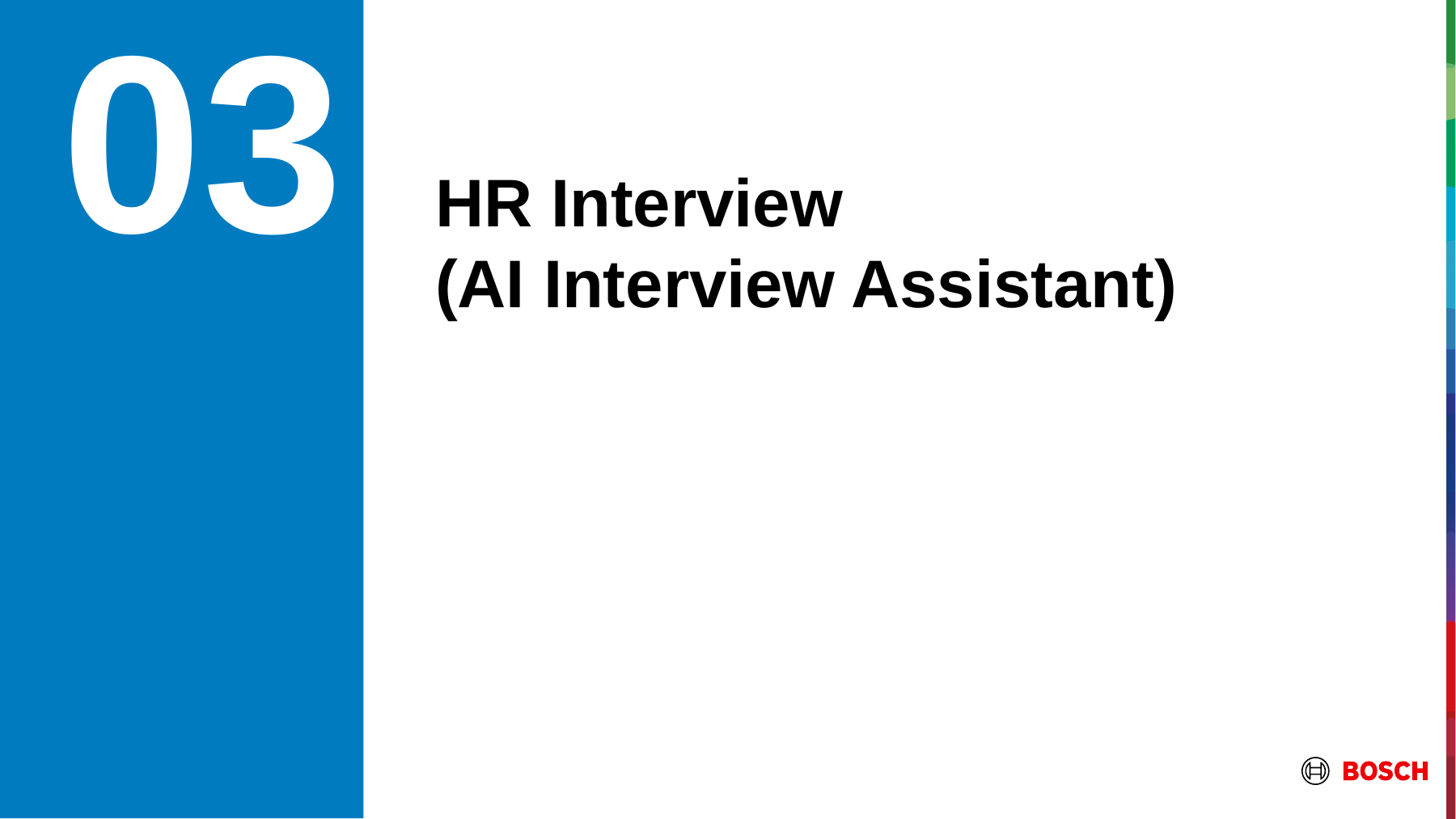

# 03
HR Interview
(AI Interview Assistant)